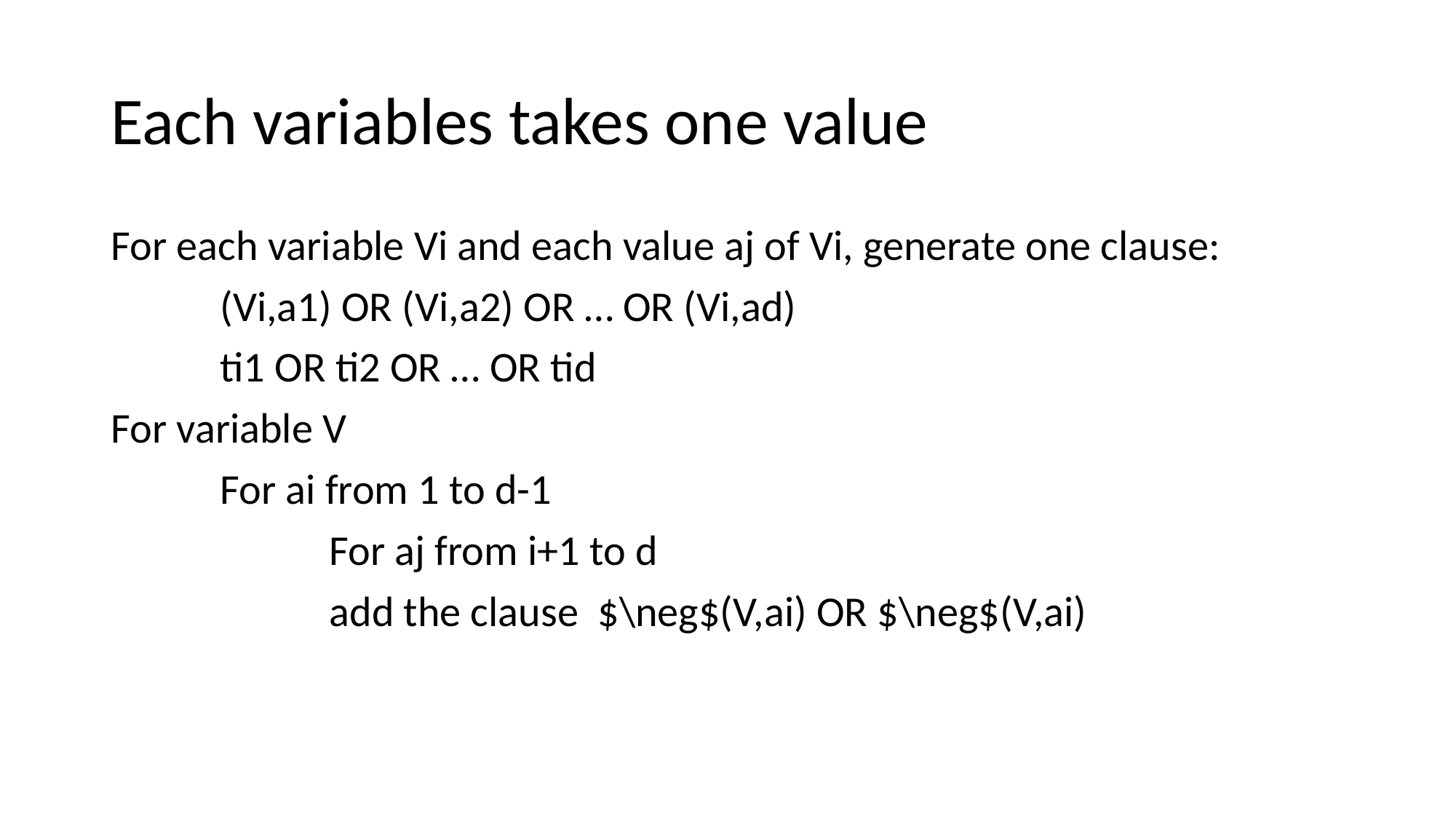

# Each variables takes one value
For each variable Vi and each value aj of Vi, generate one clause:
	(Vi,a1) OR (Vi,a2) OR … OR (Vi,ad)
	ti1 OR ti2 OR … OR tid
For variable V
	For ai from 1 to d-1
		For aj from i+1 to d
		add the clause  $\neg$(V,ai) OR $\neg$(V,ai)